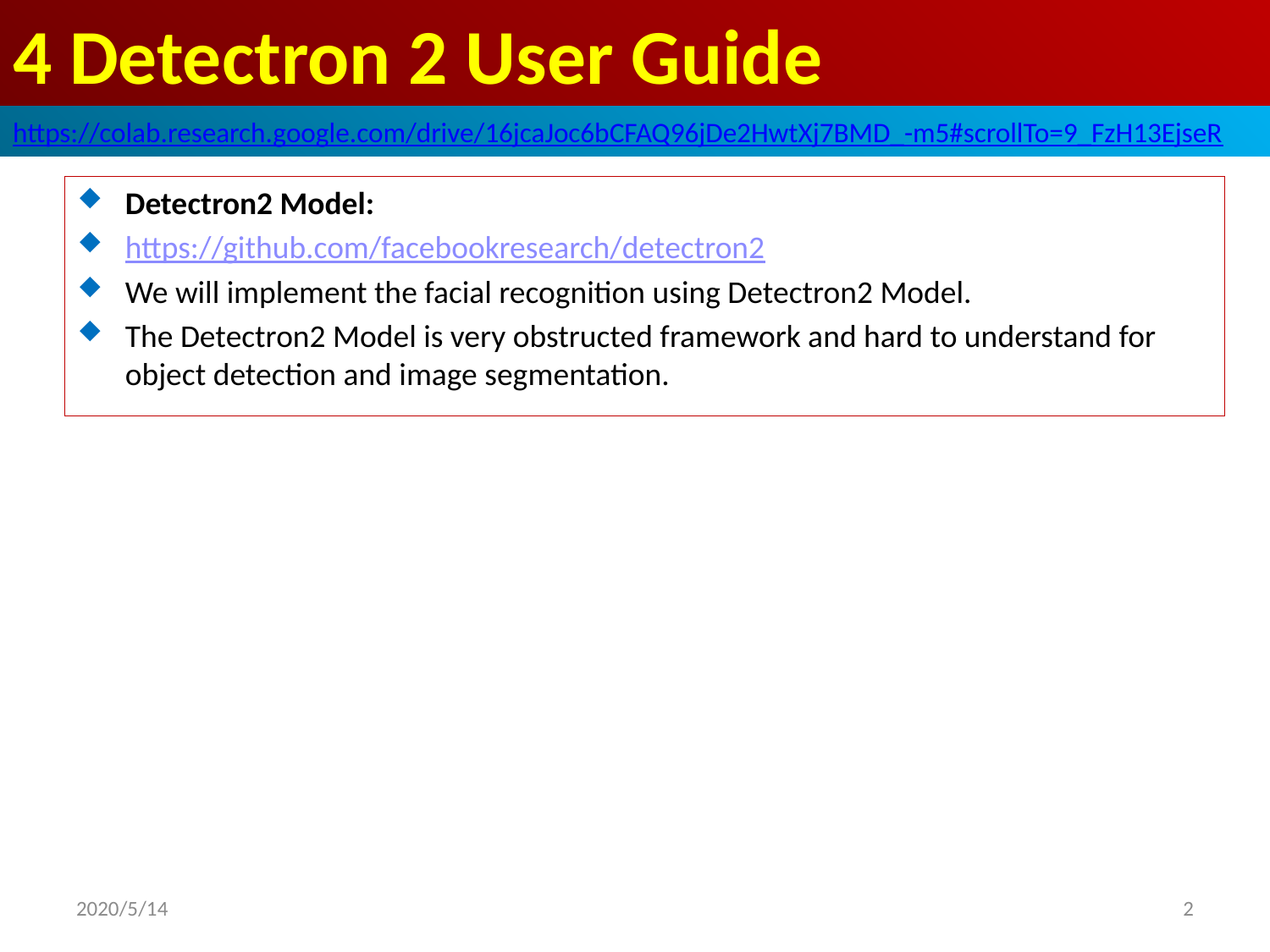

# 4 Detectron 2 User Guide
https://colab.research.google.com/drive/16jcaJoc6bCFAQ96jDe2HwtXj7BMD_-m5#scrollTo=9_FzH13EjseR
Detectron2 Model:
https://github.com/facebookresearch/detectron2
We will implement the facial recognition using Detectron2 Model.
The Detectron2 Model is very obstructed framework and hard to understand for object detection and image segmentation.
2020/5/14
2